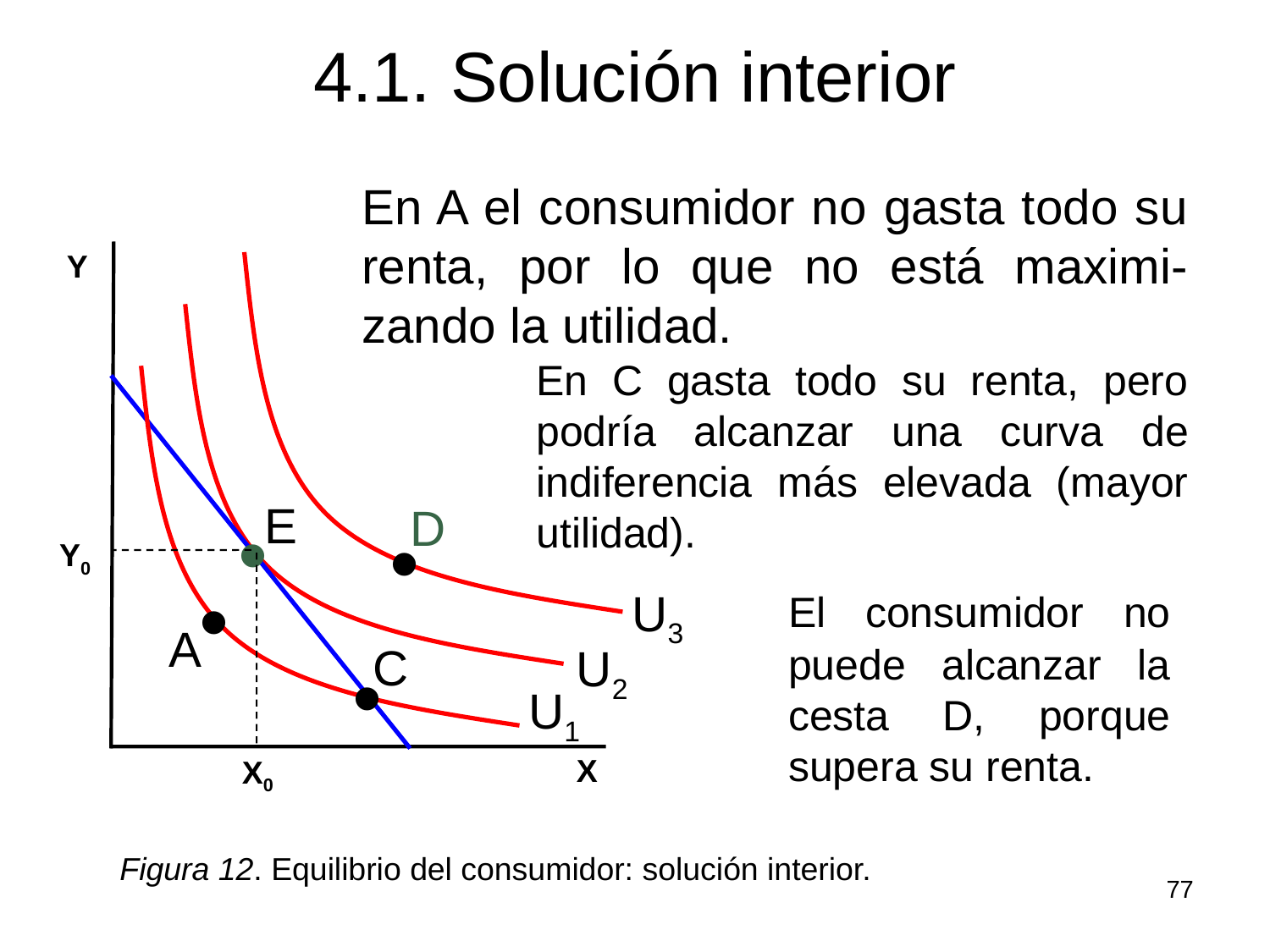

# 4.1. Solución interior
	En A el consumidor no gasta todo su renta, por lo que no está maximi-zando la utilidad.
	En C gasta todo su renta, pero podría alcanzar una curva de indiferencia más elevada (mayor utilidad).
Y

E
D
•
•
Y0

•
	El consumidor no puede alcanzar la cesta D, porque supera su renta.
U3
A
C
U2
•
U1
X
X0

Figura 12. Equilibrio del consumidor: solución interior.
77